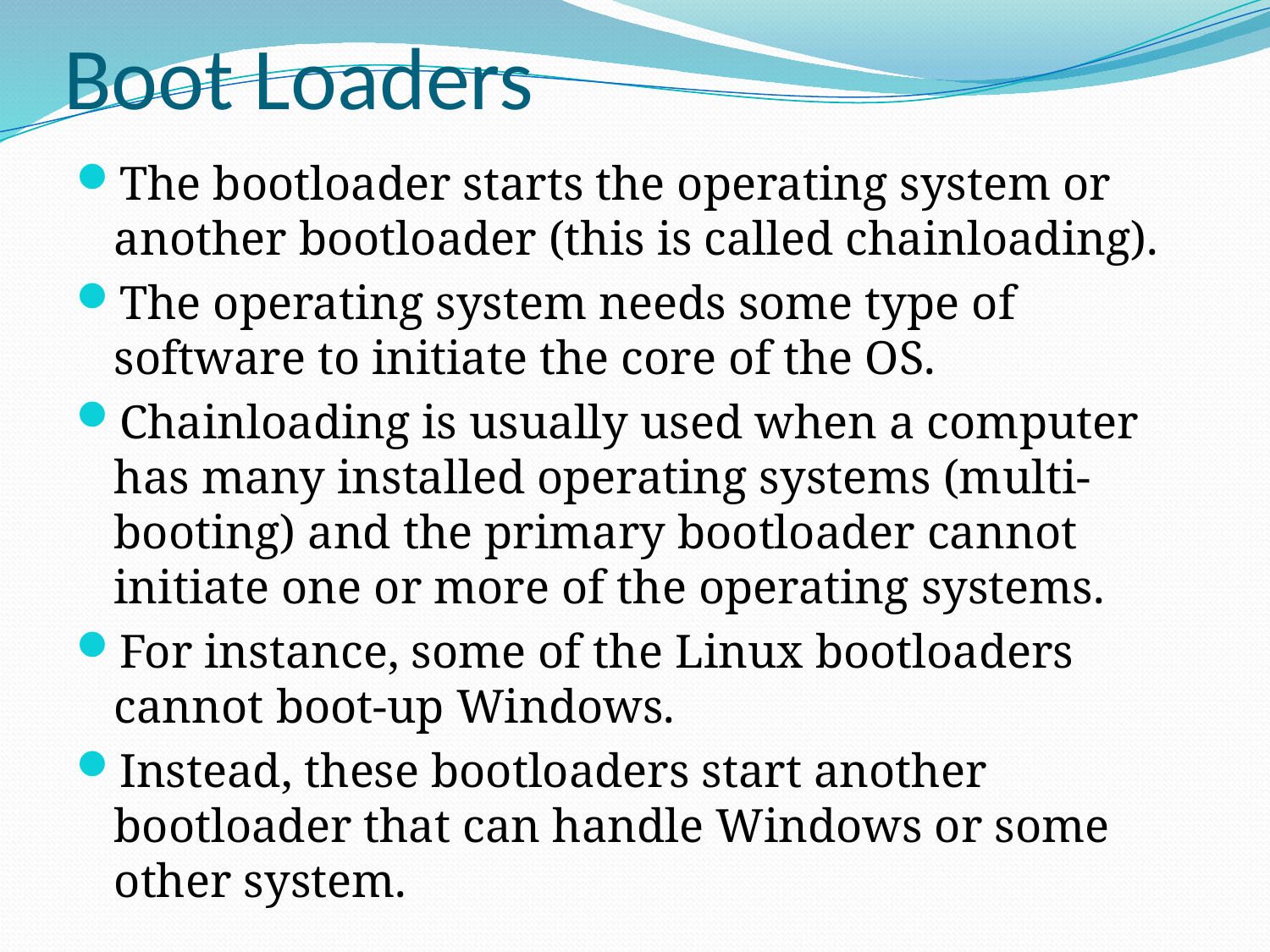

# Boot Loaders
The bootloader starts the operating system or another bootloader (this is called chainloading).
The operating system needs some type of software to initiate the core of the OS.
Chainloading is usually used when a computer has many installed operating systems (multi-booting) and the primary bootloader cannot initiate one or more of the operating systems.
For instance, some of the Linux bootloaders cannot boot-up Windows.
Instead, these bootloaders start another bootloader that can handle Windows or some other system.